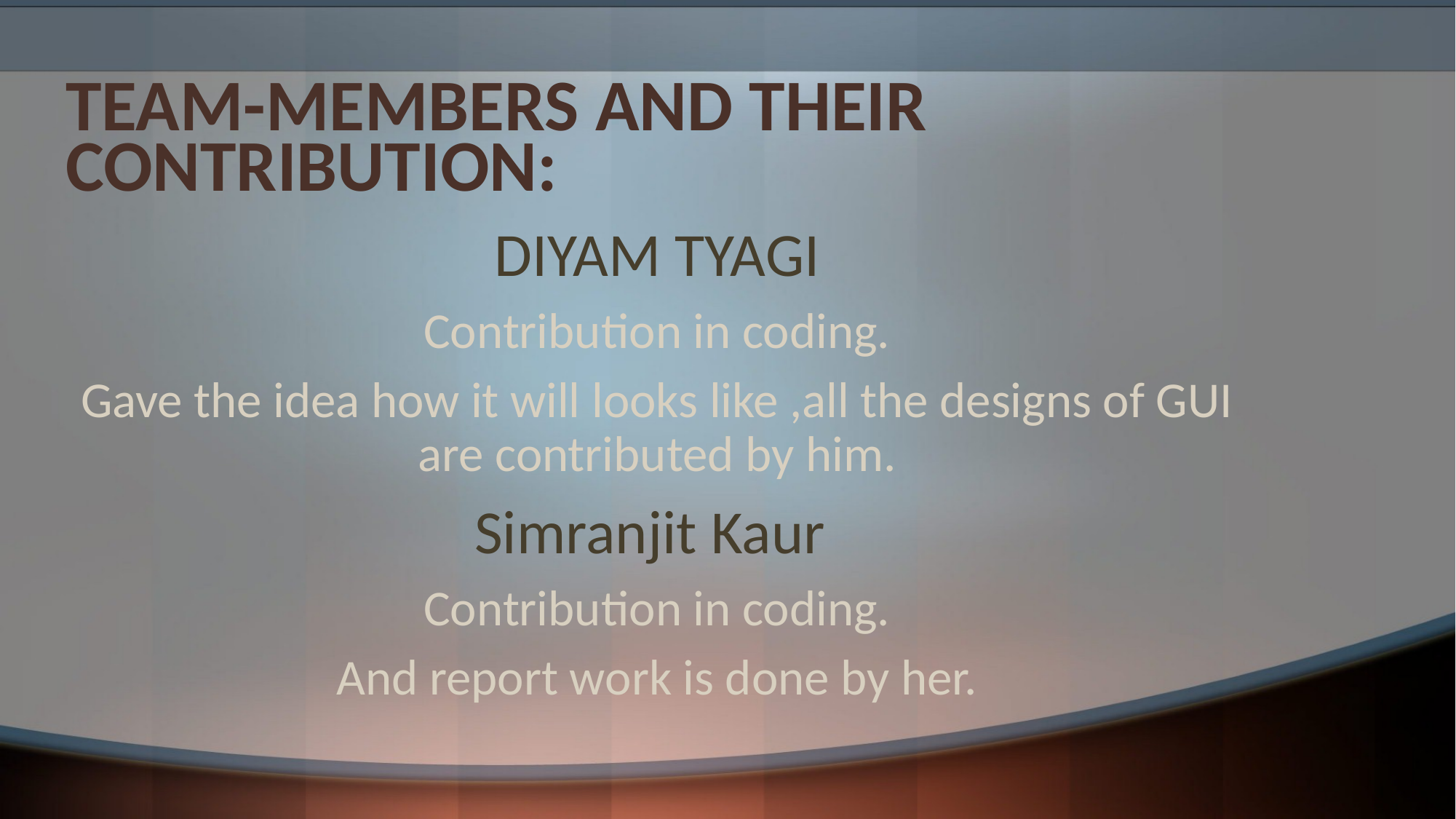

# TEAM-MEMBERS AND THEIR CONTRIBUTION:
DIYAM TYAGI
Contribution in coding.
Gave the idea how it will looks like ,all the designs of GUI are contributed by him.
Simranjit Kaur
Contribution in coding.
And report work is done by her.